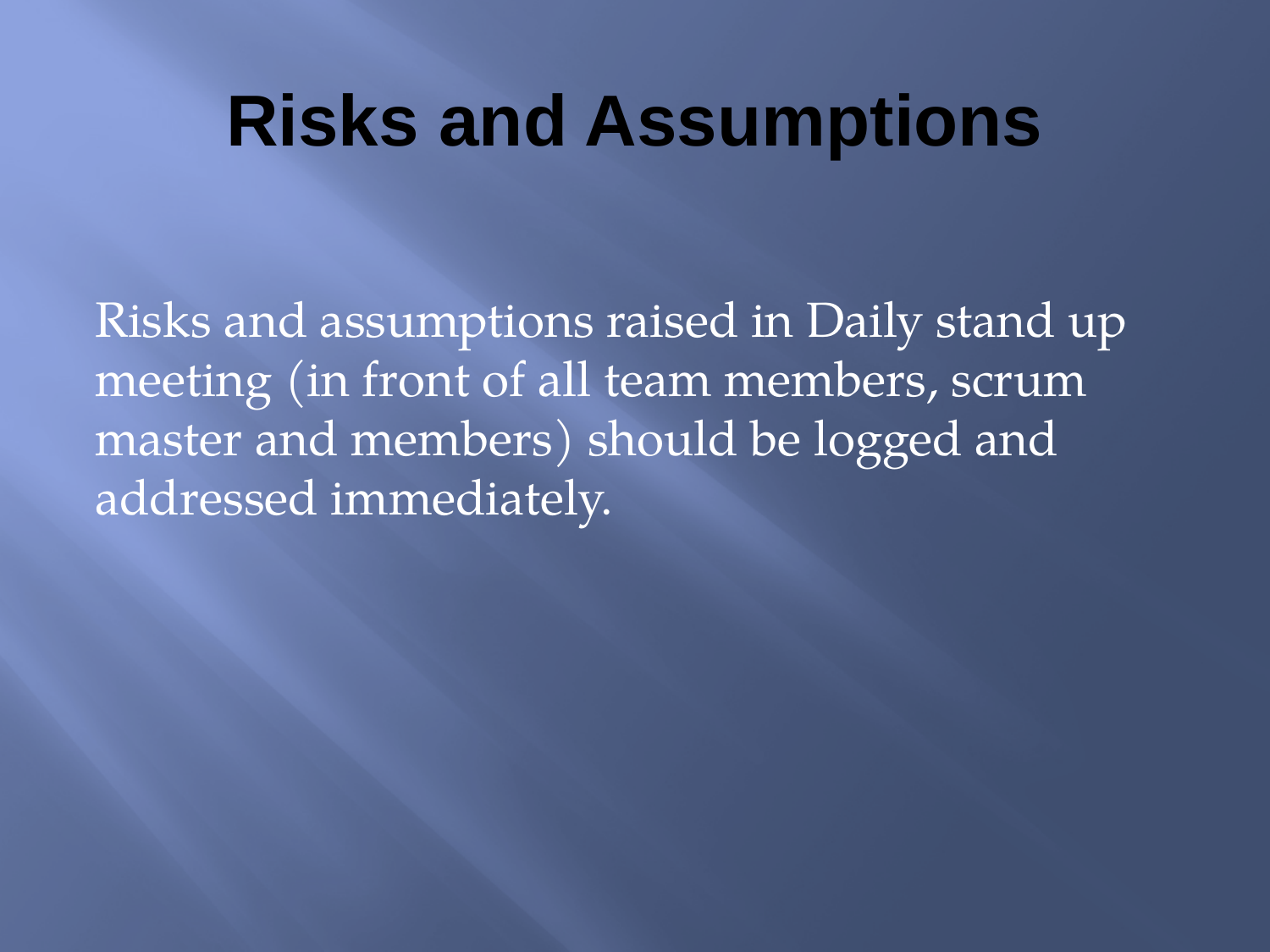

# Risks and Assumptions
Risks and assumptions raised in Daily stand up meeting (in front of all team members, scrum master and members) should be logged and addressed immediately.